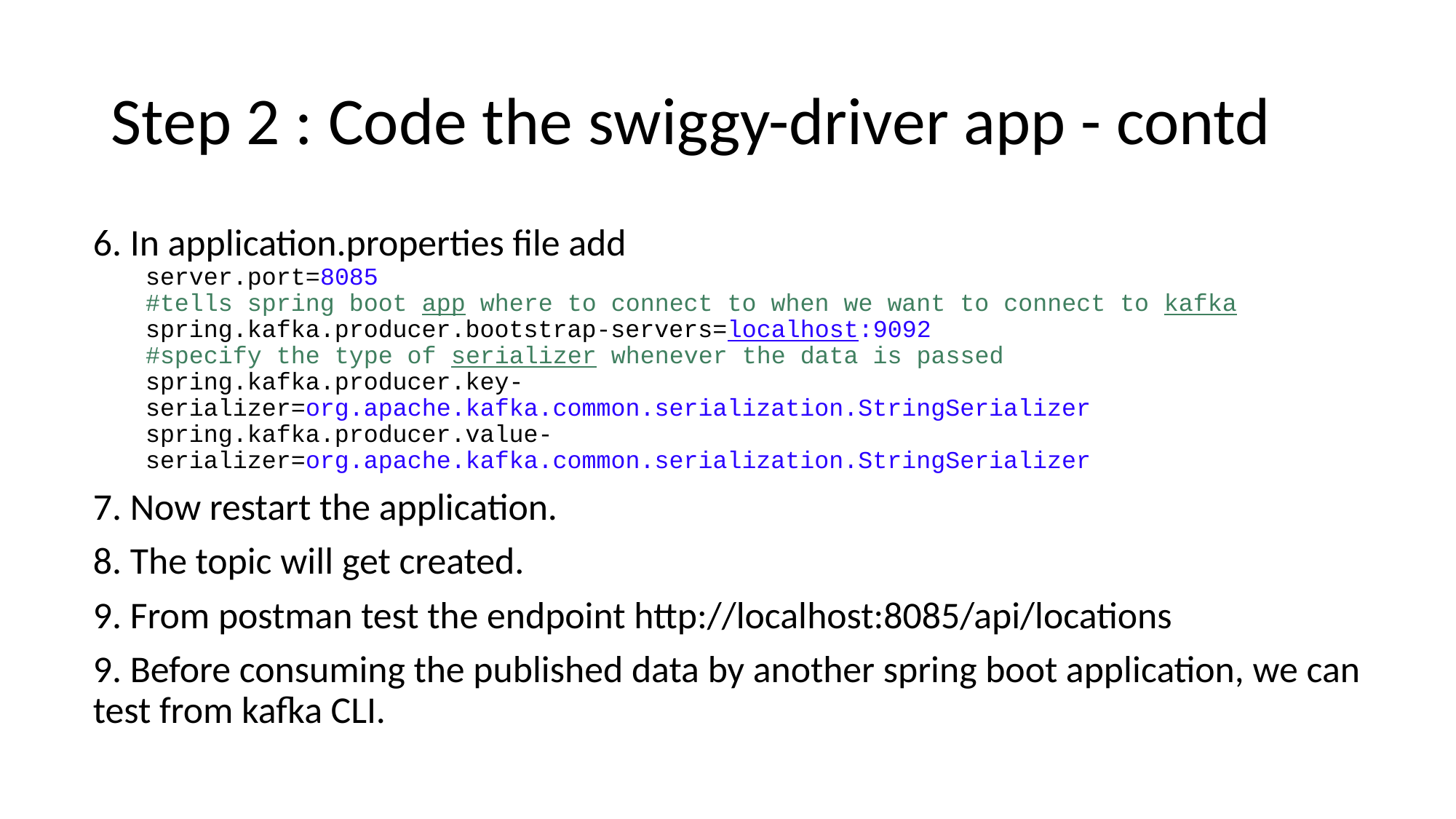

# Step 2 : Code the swiggy-driver app - contd
6. In application.properties file add
server.port=8085
#tells spring boot app where to connect to when we want to connect to kafka
spring.kafka.producer.bootstrap-servers=localhost:9092
#specify the type of serializer whenever the data is passed
spring.kafka.producer.key-serializer=org.apache.kafka.common.serialization.StringSerializer
spring.kafka.producer.value-serializer=org.apache.kafka.common.serialization.StringSerializer
7. Now restart the application.
8. The topic will get created.
9. From postman test the endpoint http://localhost:8085/api/locations
9. Before consuming the published data by another spring boot application, we can test from kafka CLI.